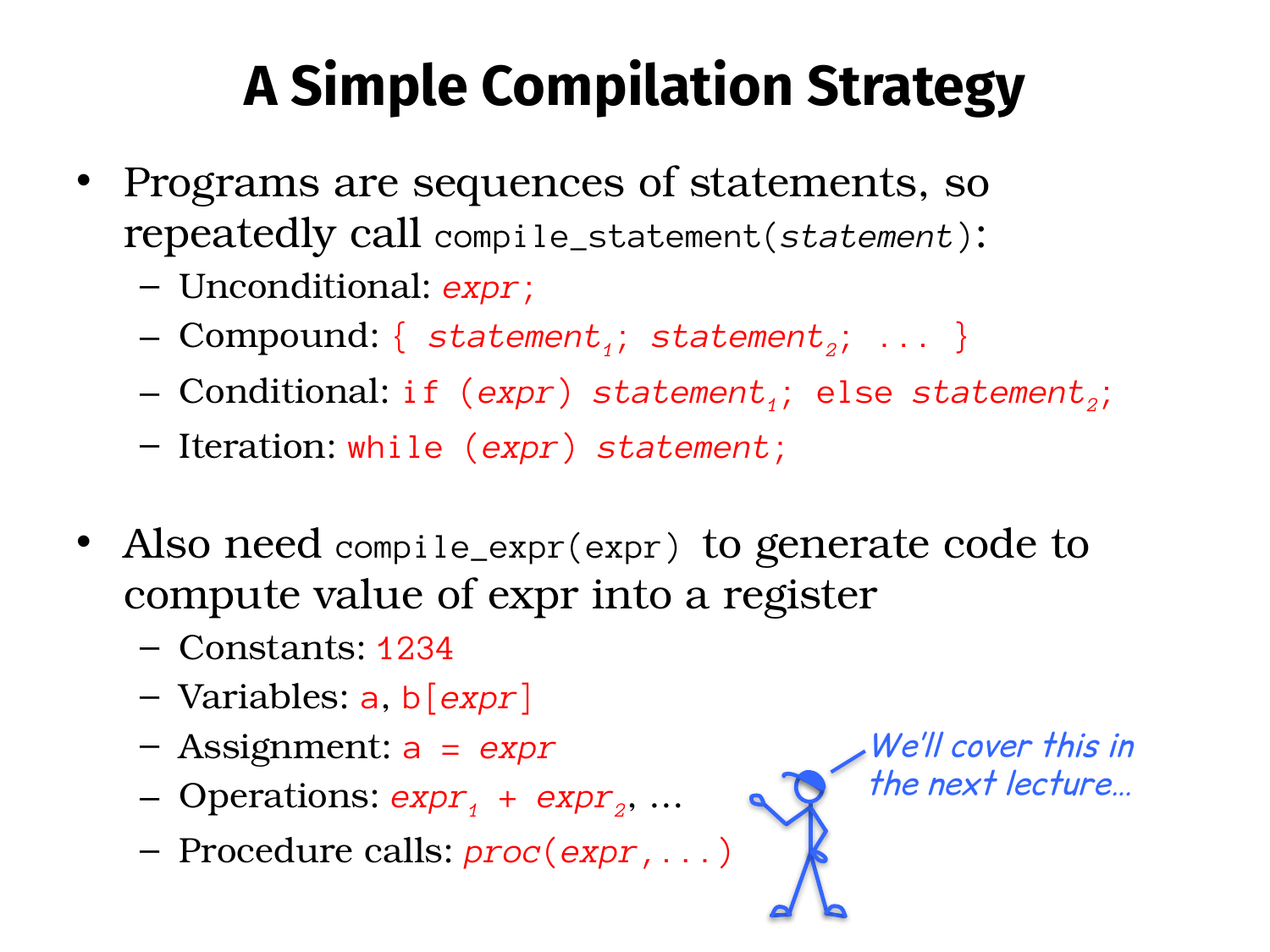

# A Simple Compilation Strategy
Programs are sequences of statements, so repeatedly call compile_statement(statement):
Unconditional: expr;
Compound: { statement1; statement2; ... }
Conditional: if (expr) statement1; else statement2;
Iteration: while (expr) statement;
Also need compile_expr(expr) to generate code to compute value of expr into a register
Constants: 1234
Variables: a, b[expr]
Assignment: a = expr
Operations: expr1 + expr2, …
Procedure calls: proc(expr,...)
We’ll cover this in the next lecture…